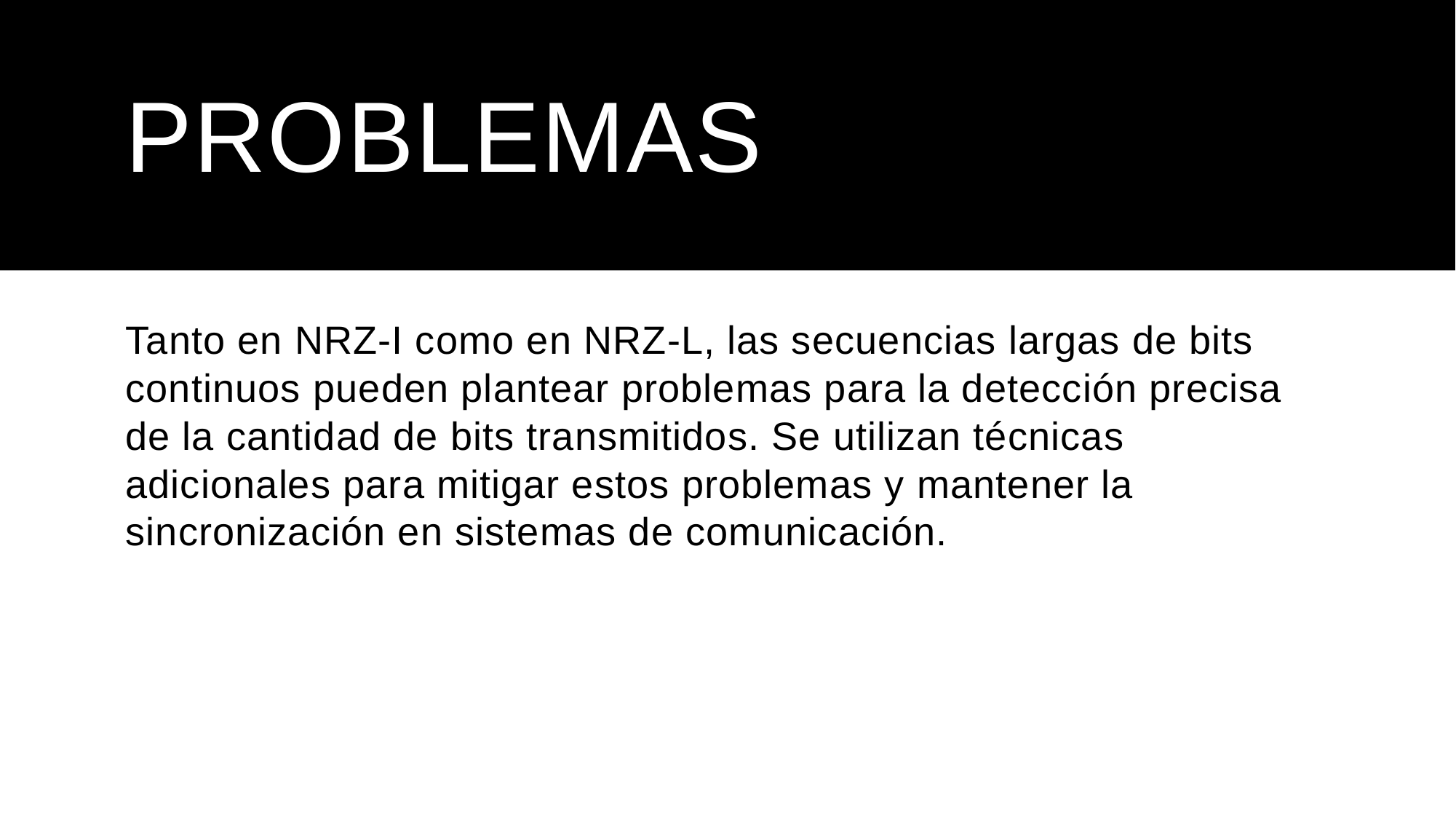

# Problemas
Tanto en NRZ-I como en NRZ-L, las secuencias largas de bits continuos pueden plantear problemas para la detección precisa de la cantidad de bits transmitidos. Se utilizan técnicas adicionales para mitigar estos problemas y mantener la sincronización en sistemas de comunicación.